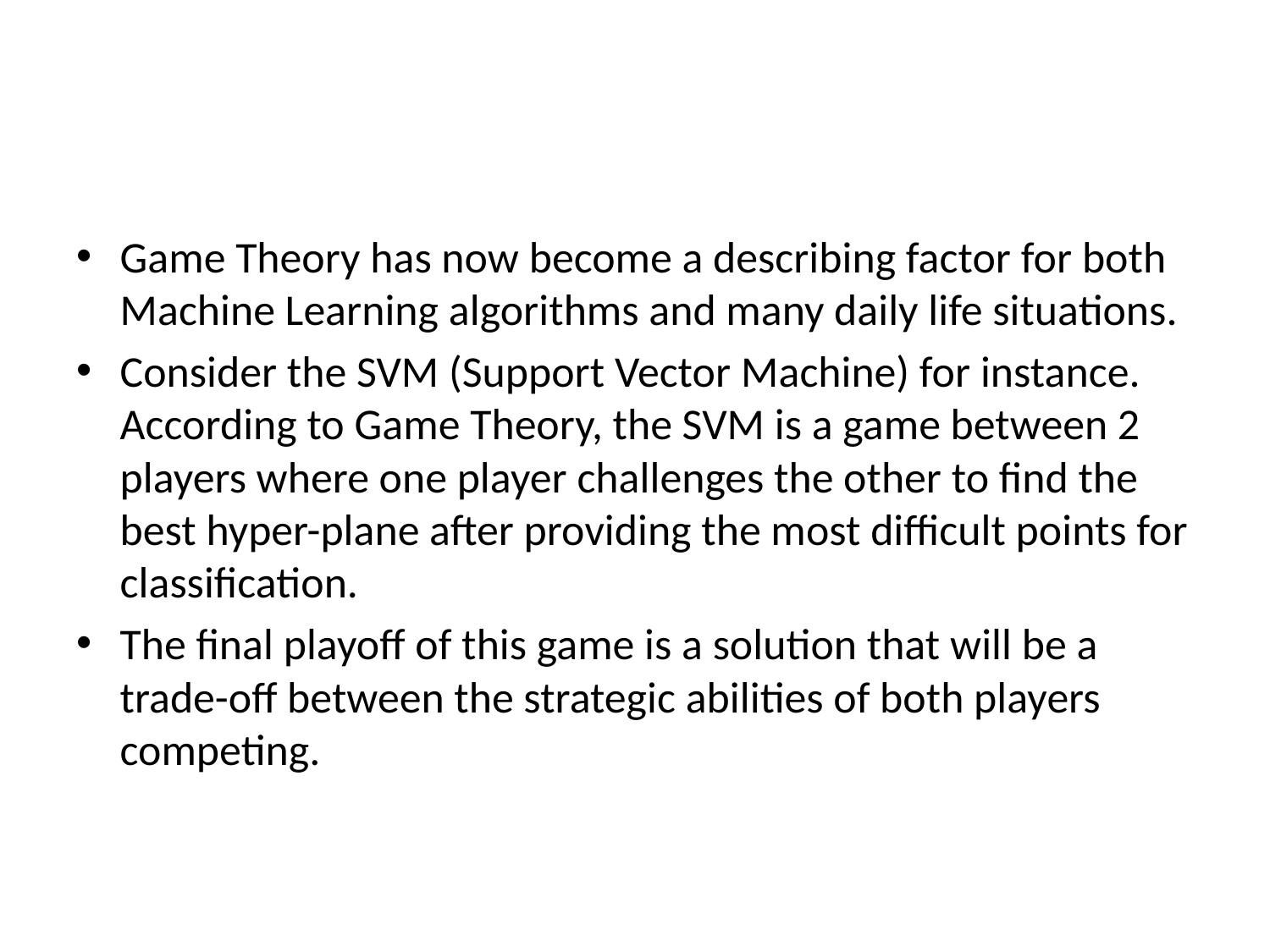

#
Game Theory has now become a describing factor for both Machine Learning algorithms and many daily life situations.
Consider the SVM (Support Vector Machine) for instance. According to Game Theory, the SVM is a game between 2 players where one player challenges the other to find the best hyper-plane after providing the most difficult points for classification.
The final playoff of this game is a solution that will be a trade-off between the strategic abilities of both players competing.